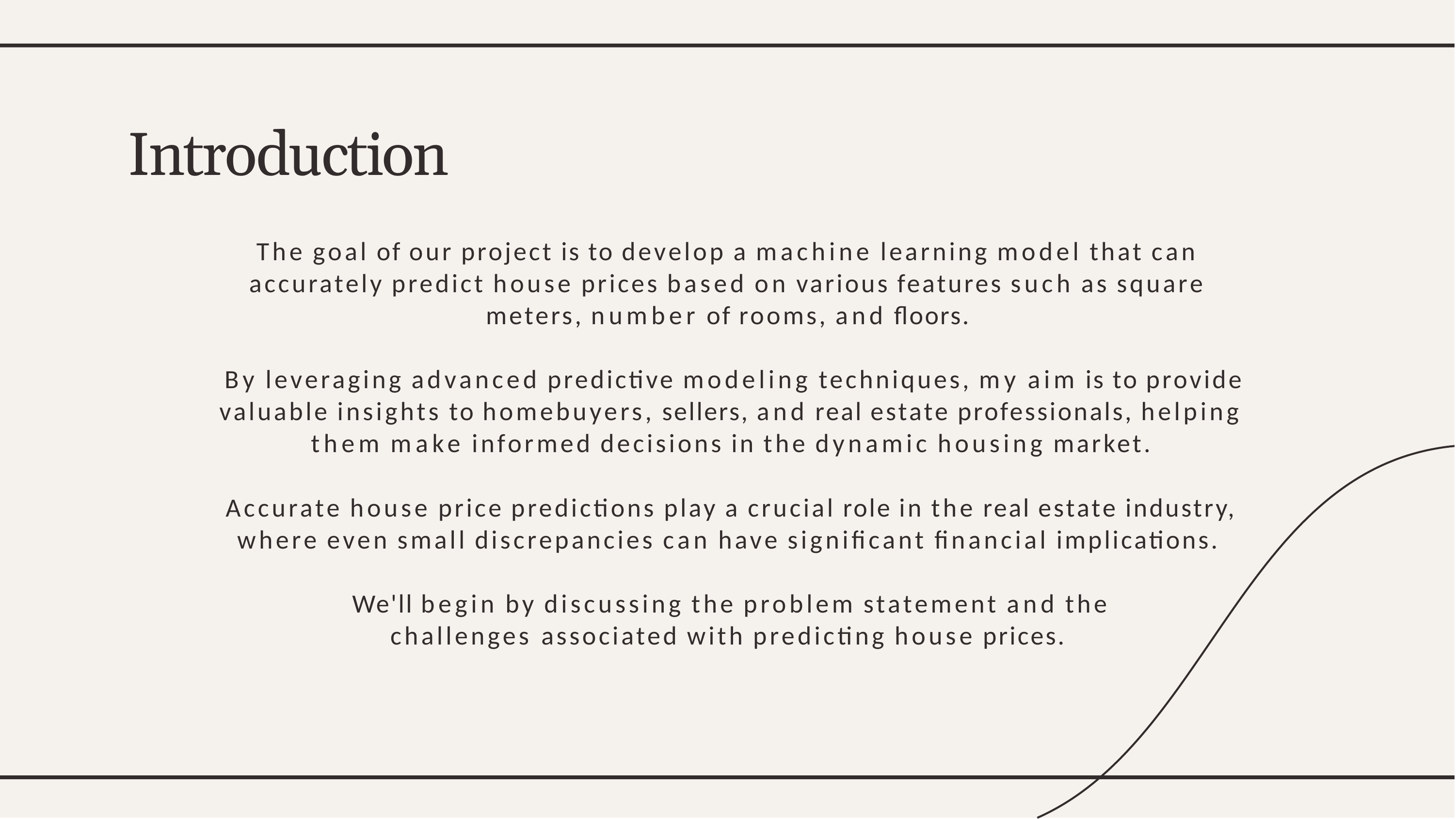

# Introduction
The goal of our project is to develop a machine learning model that can accurately predict house prices based on various features such as square meters, number of rooms, and ﬂoors.

By leveraging advanced predictive modeling techniques, my aim is to provide valuable insights to homebuyers, sellers, and real estate professionals, helping them make informed decisions in the dynamic housing market.
Accurate house price predictions play a crucial role in the real estate industry, where even small discrepancies can have signiﬁcant ﬁnancial implications.

We'll begin by discussing the problem statement and the challenges associated with predicting house prices.